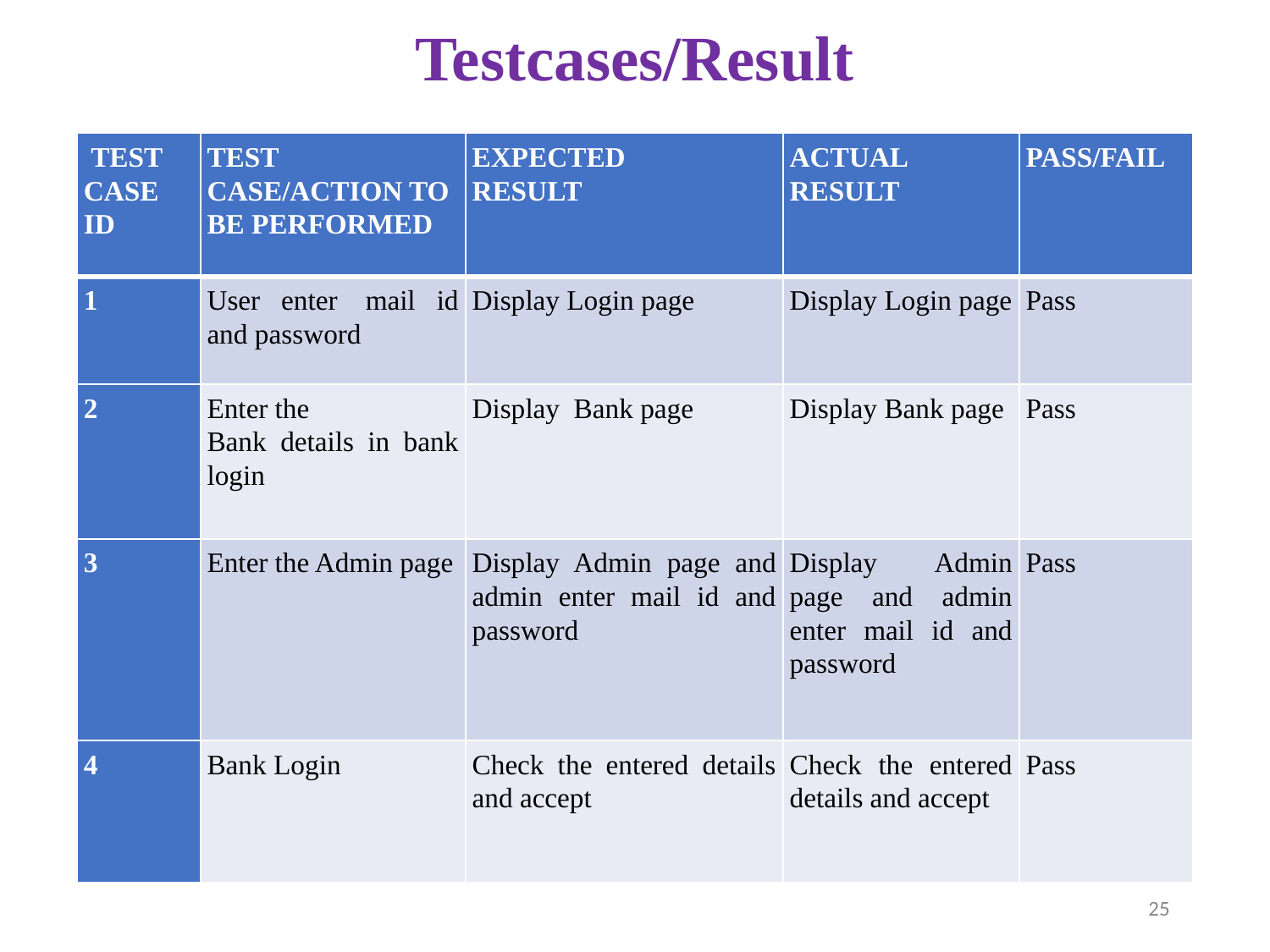

# Testcases/Result
| TEST CASE ID | TEST CASE/ACTION TO BE PERFORMED | EXPECTED RESULT | ACTUAL RESULT | PASS/FAIL |
| --- | --- | --- | --- | --- |
| 1 | User enter  mail id and password | Display Login page | Display Login page | Pass |
| 2 | Enter the  Bank details in bank login | Display  Bank page | Display Bank page | Pass |
| 3 | Enter the Admin page | Display Admin page and admin enter mail id and password | Display Admin page and admin enter mail id and password | Pass |
| 4 | Bank Login | Check the entered details and accept | Check the entered details and accept | Pass |
25
TEST CASE ID

TEST
CASE/ACTION
TO BE
PERFORMED

EXPECTED

RESULT

ACTUAL RESULT

PASS/FAI
L

1

User enter mail
id and
password

Display Login
page

Display Login page

Pass

2

Enter the

Bank details in
bank login

Display Bank
page

Display Bank page

Pass

3

Enter the Admin
page

Display Admin
page and admin
enter mail id and
password

Display Admin
page and admin
enter mail id and
password

Pass

4

Bank Login

Check the entered
details and accept

Check the entered
details and accept

Pass

5

Public user
Login

Check the entered
details and accept

Check the entered
details and accept

Pass